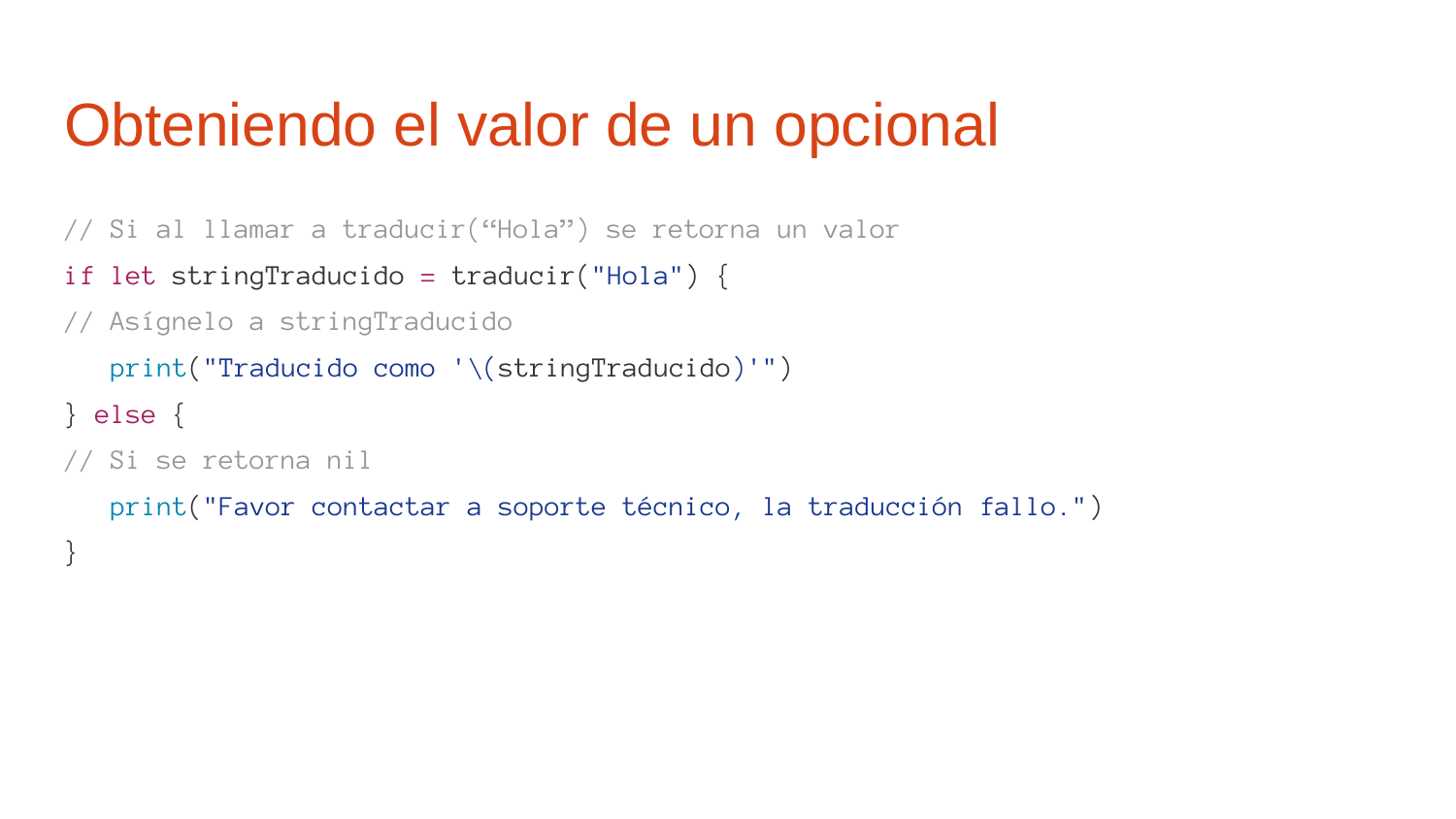

# Obteniendo el valor de un opcional
// Si al llamar a traducir(“Hola”) se retorna un valor
if let stringTraducido = traducir("Hola") {
// Asígnelo a stringTraducido
   print("Traducido como '\(stringTraducido)'")
} else {
// Si se retorna nil
   print("Favor contactar a soporte técnico, la traducción fallo.")
}